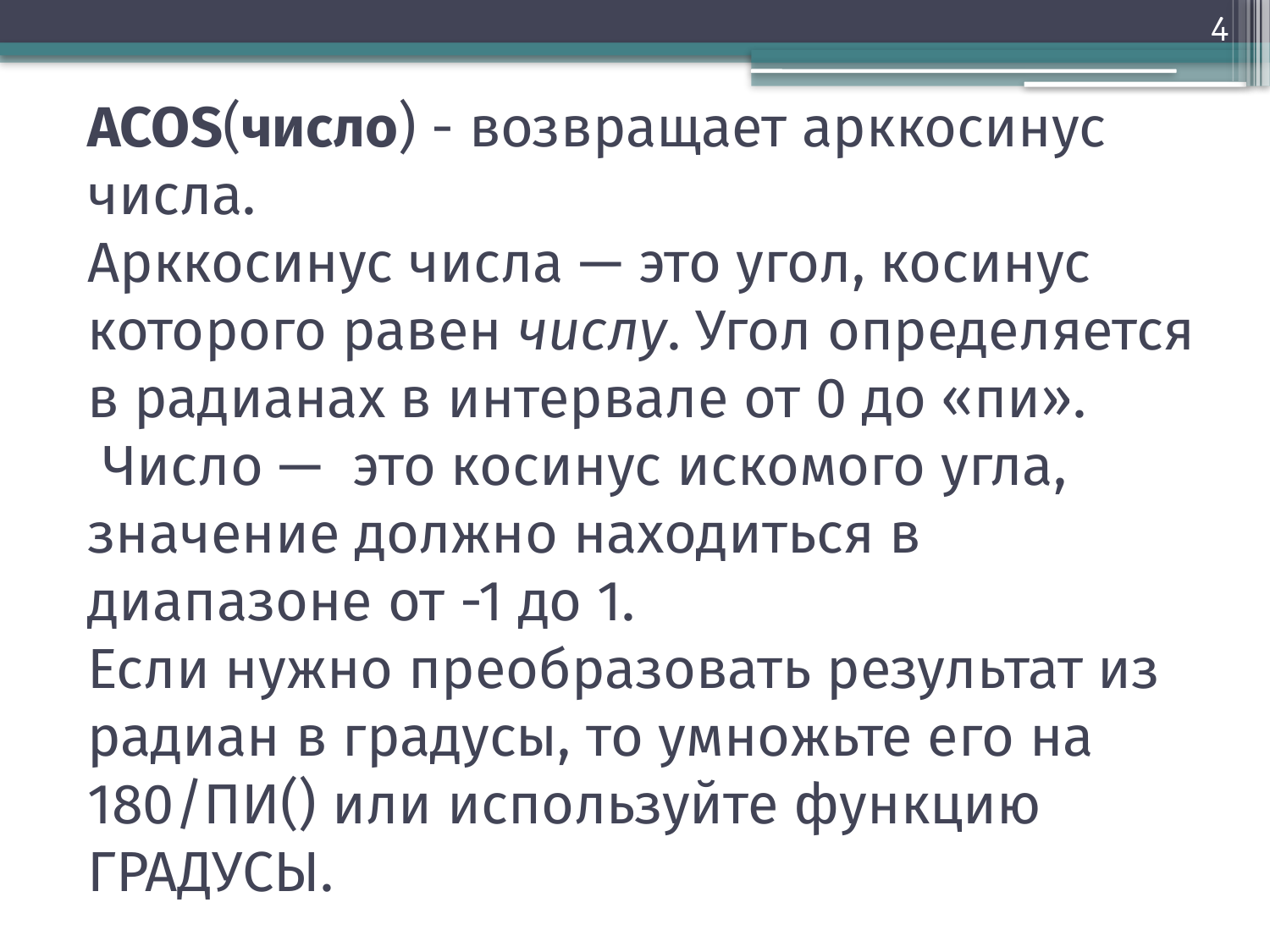

4
# ACOS(число) - возвращает арккосинус числа. Арккосинус числа — это угол, косинус которого равен числу. Угол определяется в радианах в интервале от 0 до «пи».  Число —  это косинус искомого угла, значение должно находиться в диапазоне от -1 до 1. Если нужно преобразовать результат из радиан в градусы, то умножьте его на 180/ПИ() или используйте функцию ГРАДУСЫ.